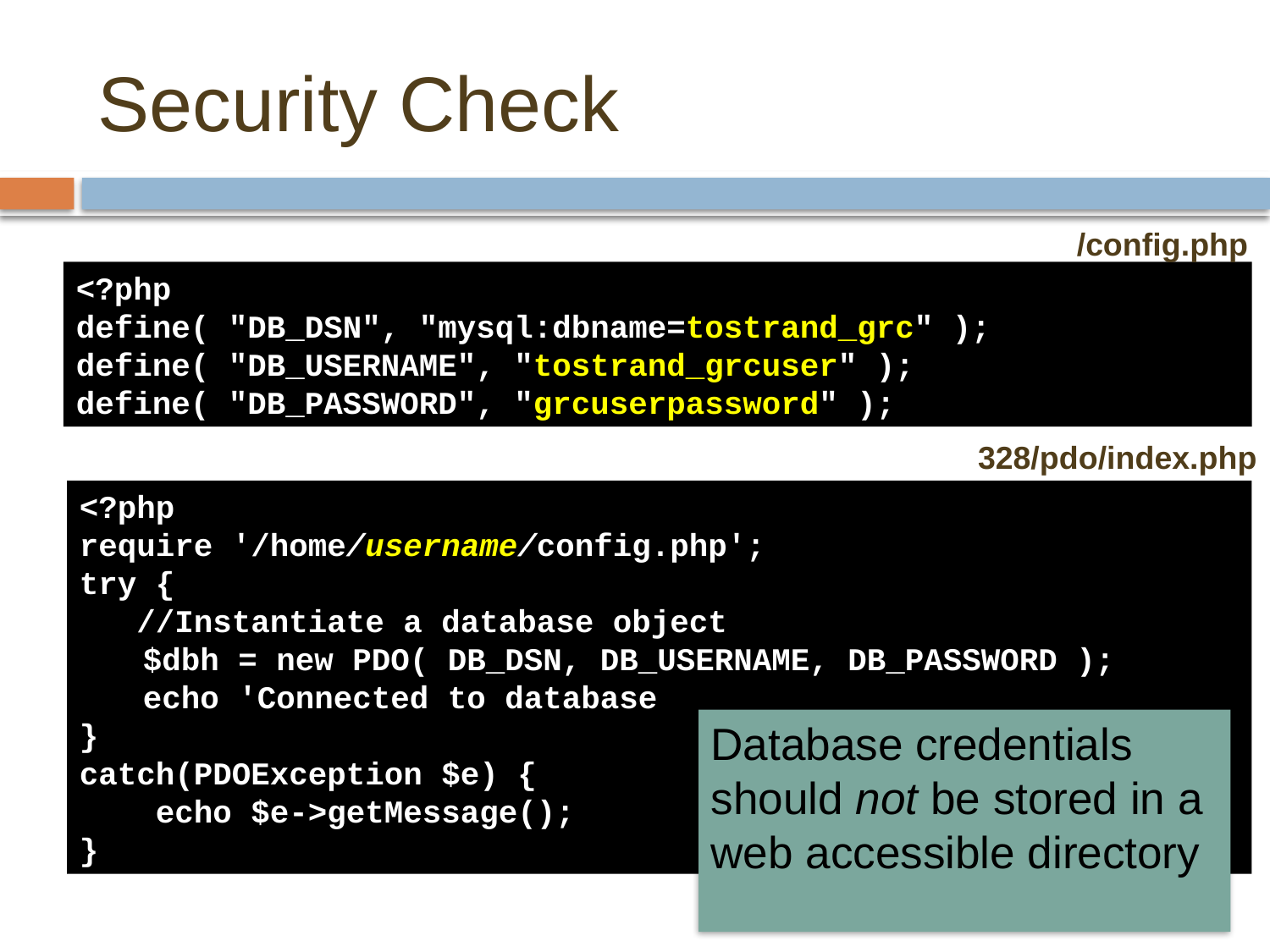

# Security Check
/config.php
<?php
define( "DB_DSN", "mysql:dbname=tostrand_grc" );
define( "DB_USERNAME", "tostrand_grcuser" );
define( "DB_PASSWORD", "grcuserpassword" );
328/pdo/index.php
<?php
require '/home/username/config.php';
try {
   //Instantiate a database object
	$dbh = new PDO( DB_DSN, DB_USERNAME, DB_PASSWORD );
	echo 'Connected to database
}
catch(PDOException $e) {
    echo $e->getMessage();
}
Database credentials should not be stored in a web accessible directory